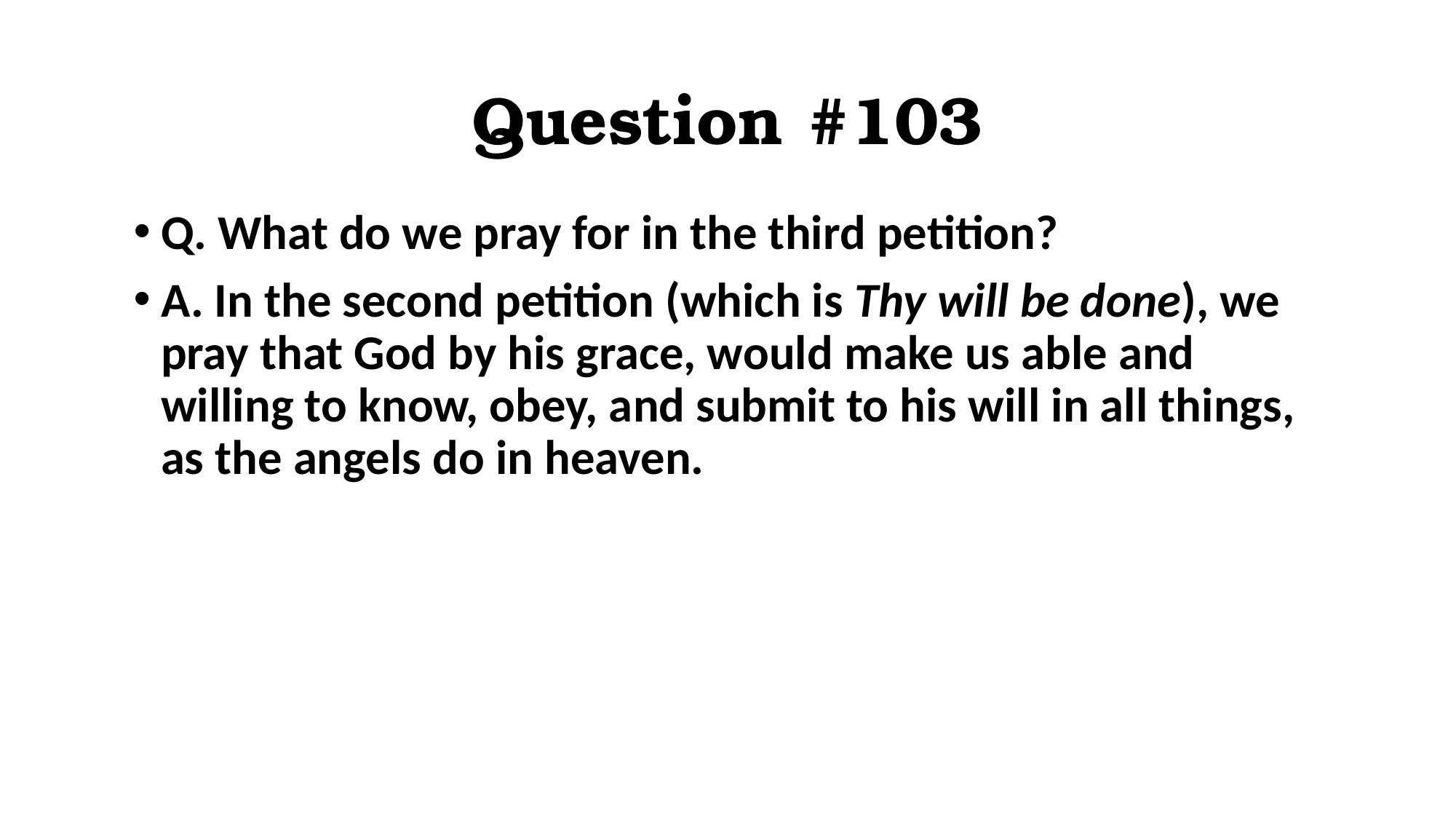

# Question #103
Q. What do we pray for in the third petition?
A. In the second petition (which is Thy will be done), we pray that God by his grace, would make us able and willing to know, obey, and submit to his will in all things, as the angels do in heaven.